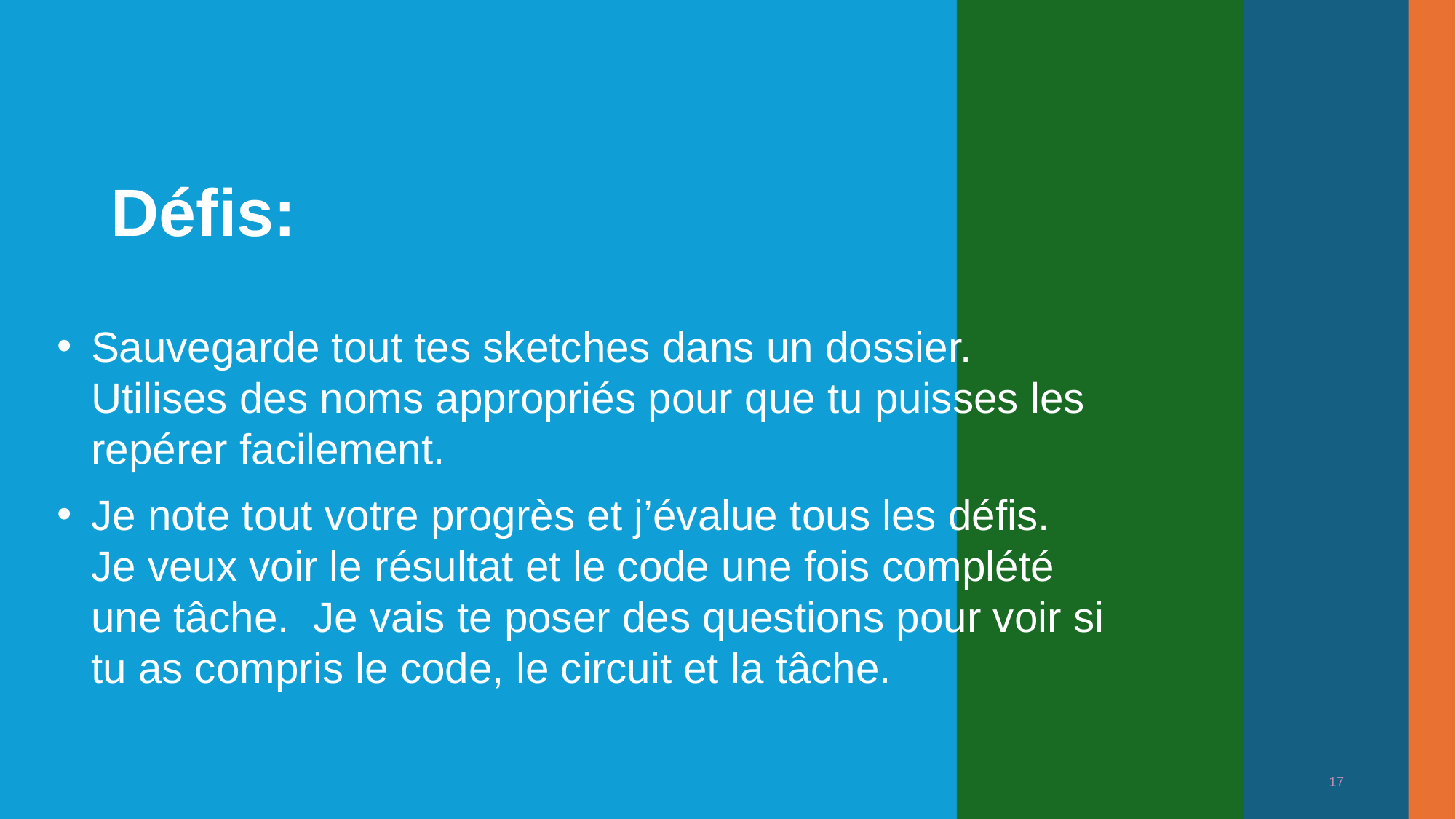

# Défis:
Sauvegarde tout tes sketches dans un dossier.   Utilises des noms appropriés pour que tu puisses les repérer facilement.
Je note tout votre progrès et j’évalue tous les défis.  Je veux voir le résultat et le code une fois complété une tâche.  Je vais te poser des questions pour voir si tu as compris le code, le circuit et la tâche.
17